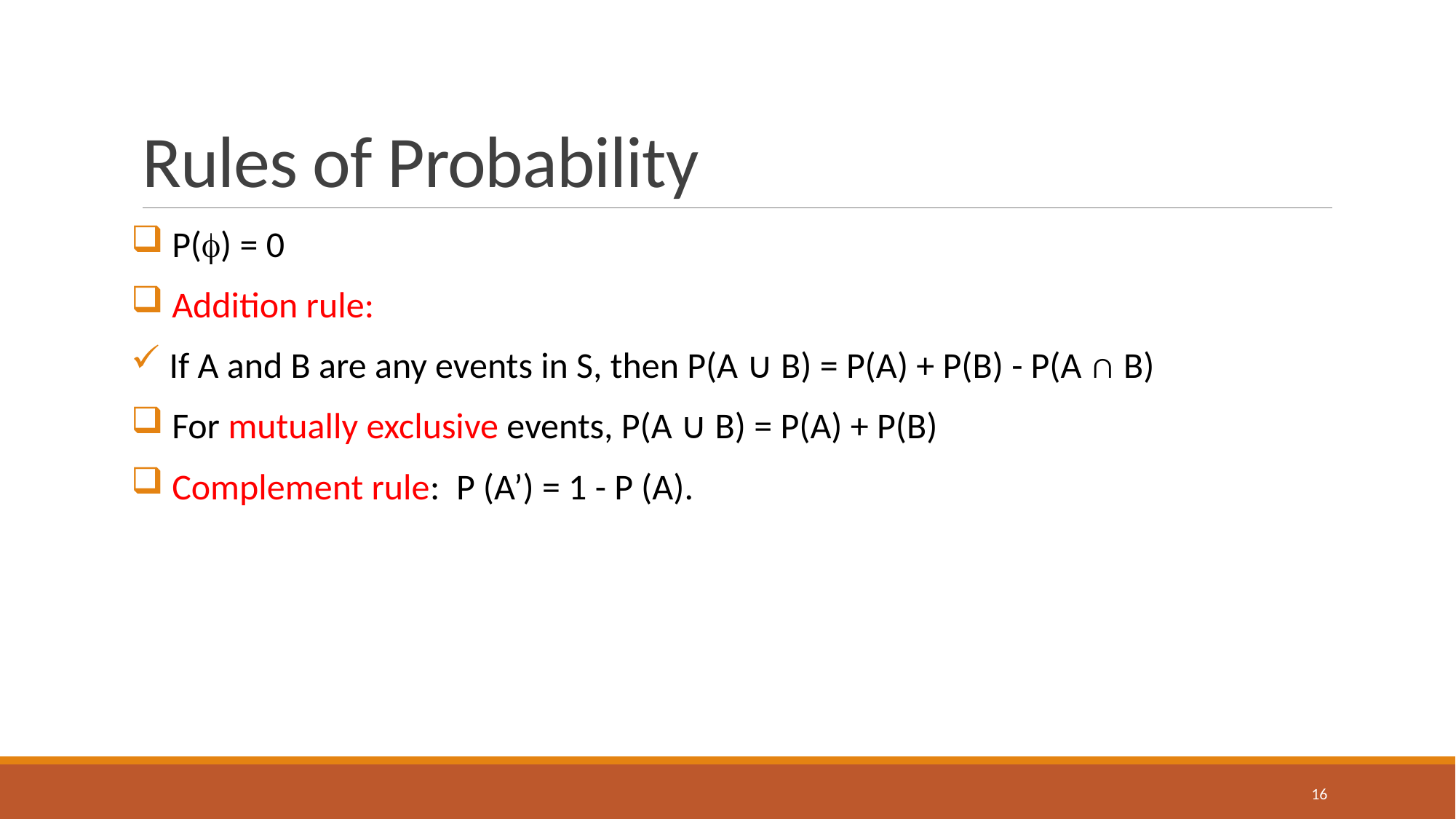

# Rules of Probability
 P(φ) = 0
 Addition rule:
 If A and B are any events in S, then P(A ∪ B) = P(A) + P(B) - P(A ∩ B)
 For mutually exclusive events, P(A ∪ B) = P(A) + P(B)
 Complement rule:  P (A’) = 1 - P (A).

16